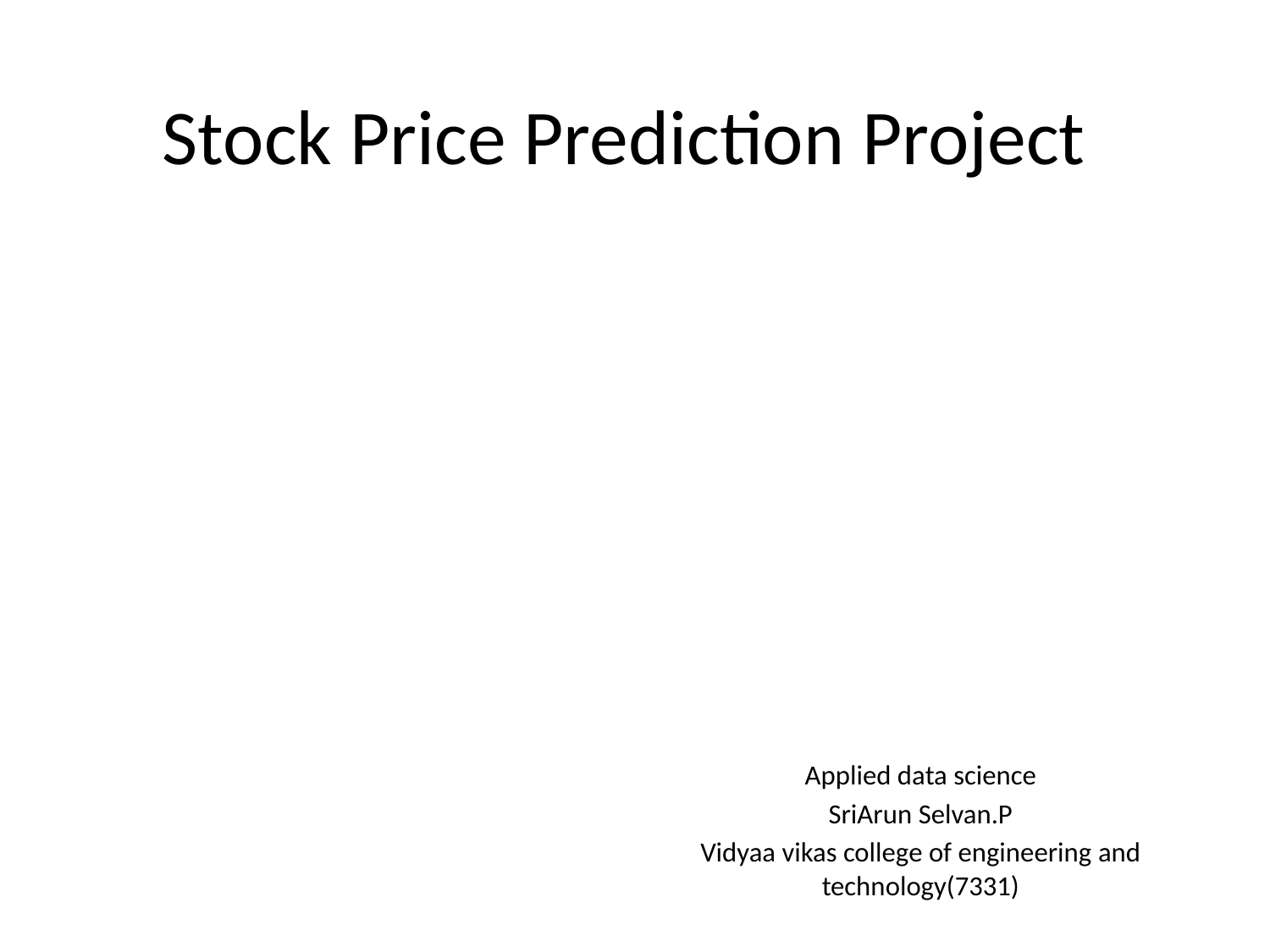

# Stock Price Prediction Project
Applied data science
SriArun Selvan.P
Vidyaa vikas college of engineering and technology(7331)